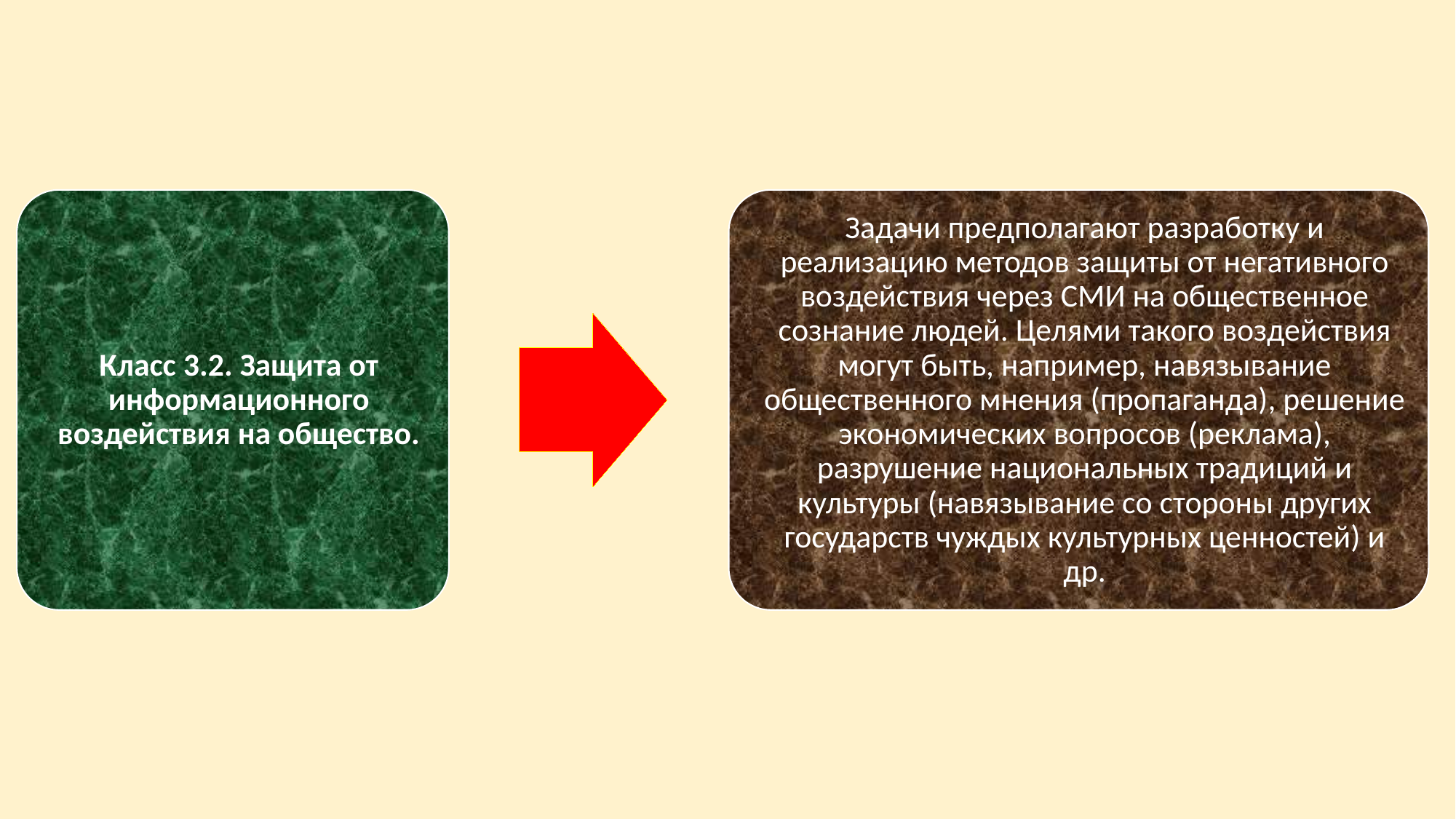

Класс 3.2. Защита от информационного воздействия на общество.

Задачи предполагают разработку и реализацию методов защиты от негативного воздействия через СМИ на общественное сознание людей. Целями такого воздействия могут быть, например, навязывание общественного мнения (пропаганда), решение экономических вопросов (реклама), разрушение национальных традиций и культуры (навязывание со стороны других государств чуждых культурных ценностей) и др.